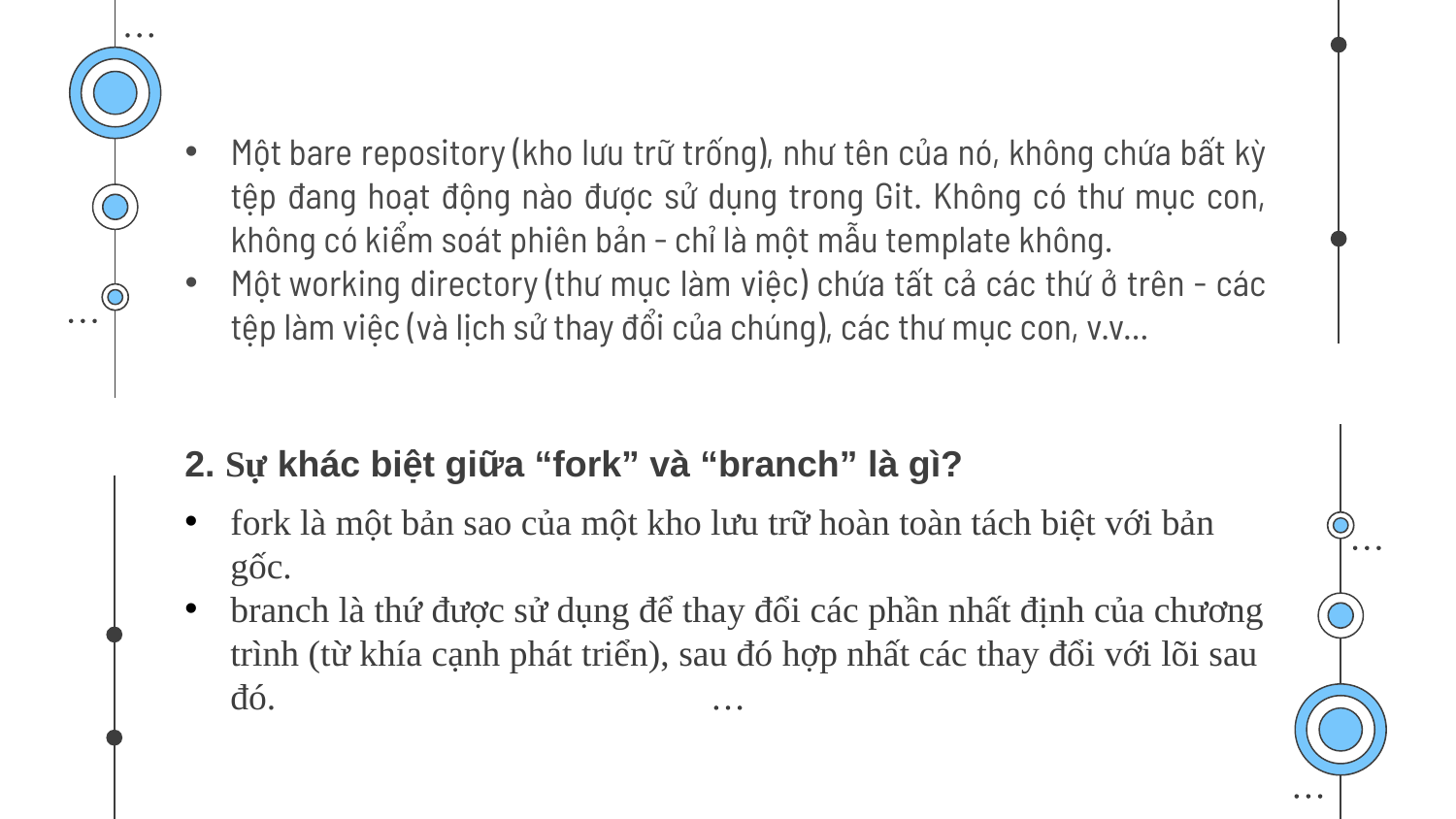

# 1. Sự khác biệt giữa “bare repository” và “working directory” là gì?
Một bare repository (kho lưu trữ trống), như tên của nó, không chứa bất kỳ tệp đang hoạt động nào được sử dụng trong Git. Không có thư mục con, không có kiểm soát phiên bản - chỉ là một mẫu template không.
Một working directory (thư mục làm việc) chứa tất cả các thứ ở trên - các tệp làm việc (và lịch sử thay đổi của chúng), các thư mục con, v.v...
2. Sự khác biệt giữa “fork” và “branch” là gì?
fork là một bản sao của một kho lưu trữ hoàn toàn tách biệt với bản gốc.
branch là thứ được sử dụng để thay đổi các phần nhất định của chương trình (từ khía cạnh phát triển), sau đó hợp nhất các thay đổi với lõi sau đó.